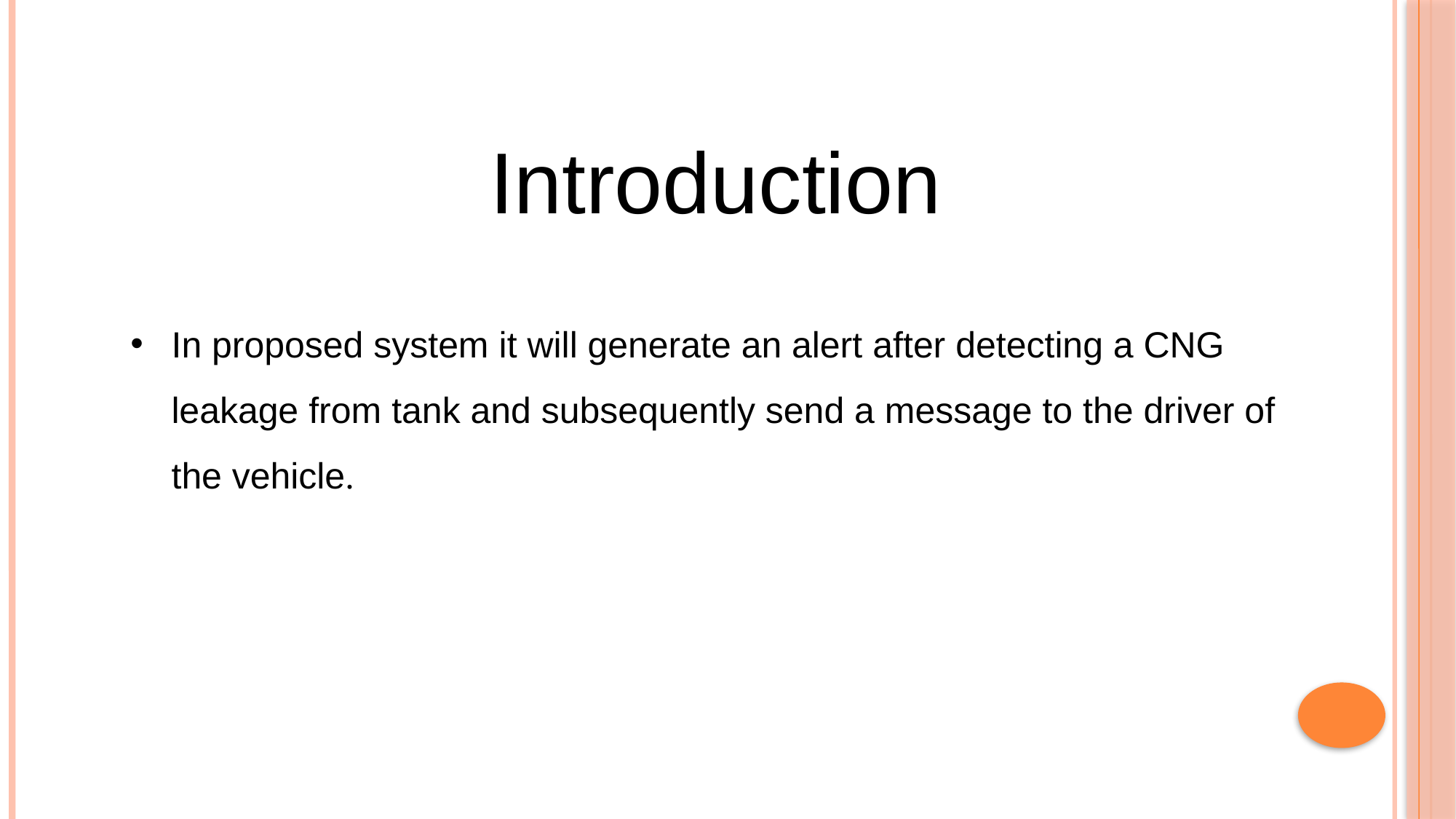

Introduction
In proposed system it will generate an alert after detecting a CNG leakage from tank and subsequently send a message to the driver of the vehicle.